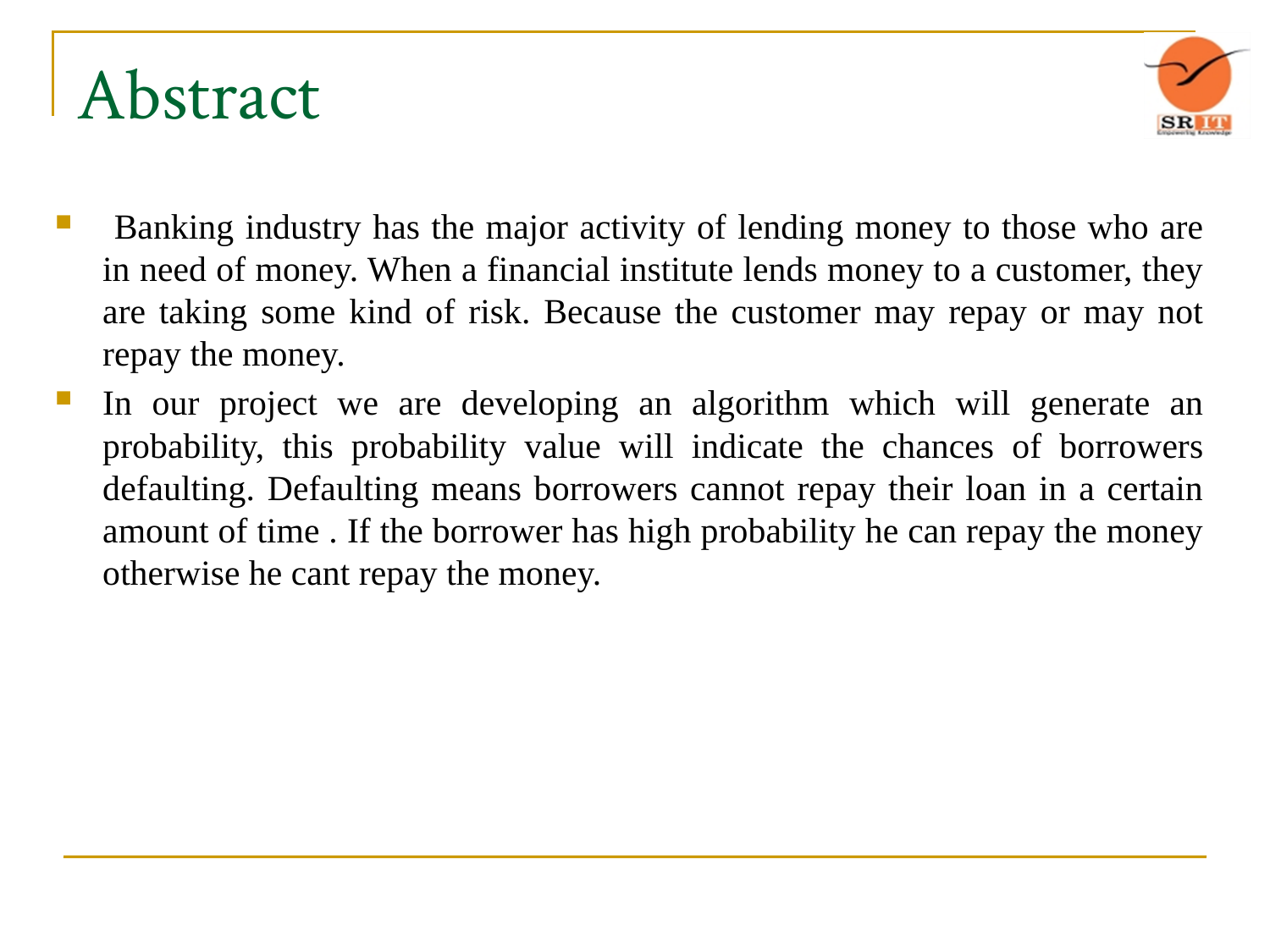

# Abstract

 Banking industry has the major activity of lending money to those who are in need of money. When a financial institute lends money to a customer, they are taking some kind of risk. Because the customer may repay or may not repay the money.
In our project we are developing an algorithm which will generate an probability, this probability value will indicate the chances of borrowers defaulting. Defaulting means borrowers cannot repay their loan in a certain amount of time . If the borrower has high probability he can repay the money otherwise he cant repay the money.